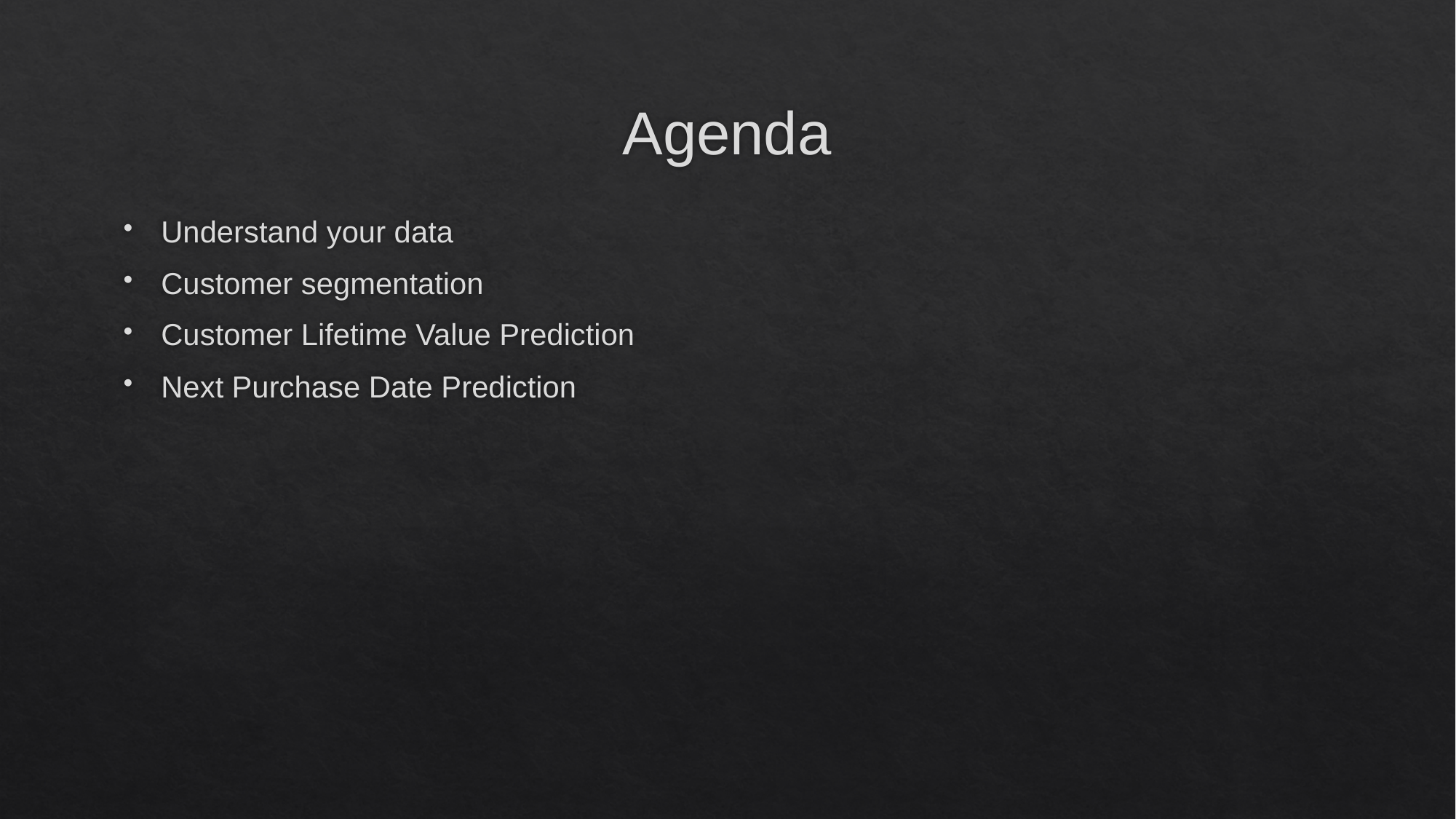

# Agenda
Understand your data
Customer segmentation
Customer Lifetime Value Prediction
Next Purchase Date Prediction